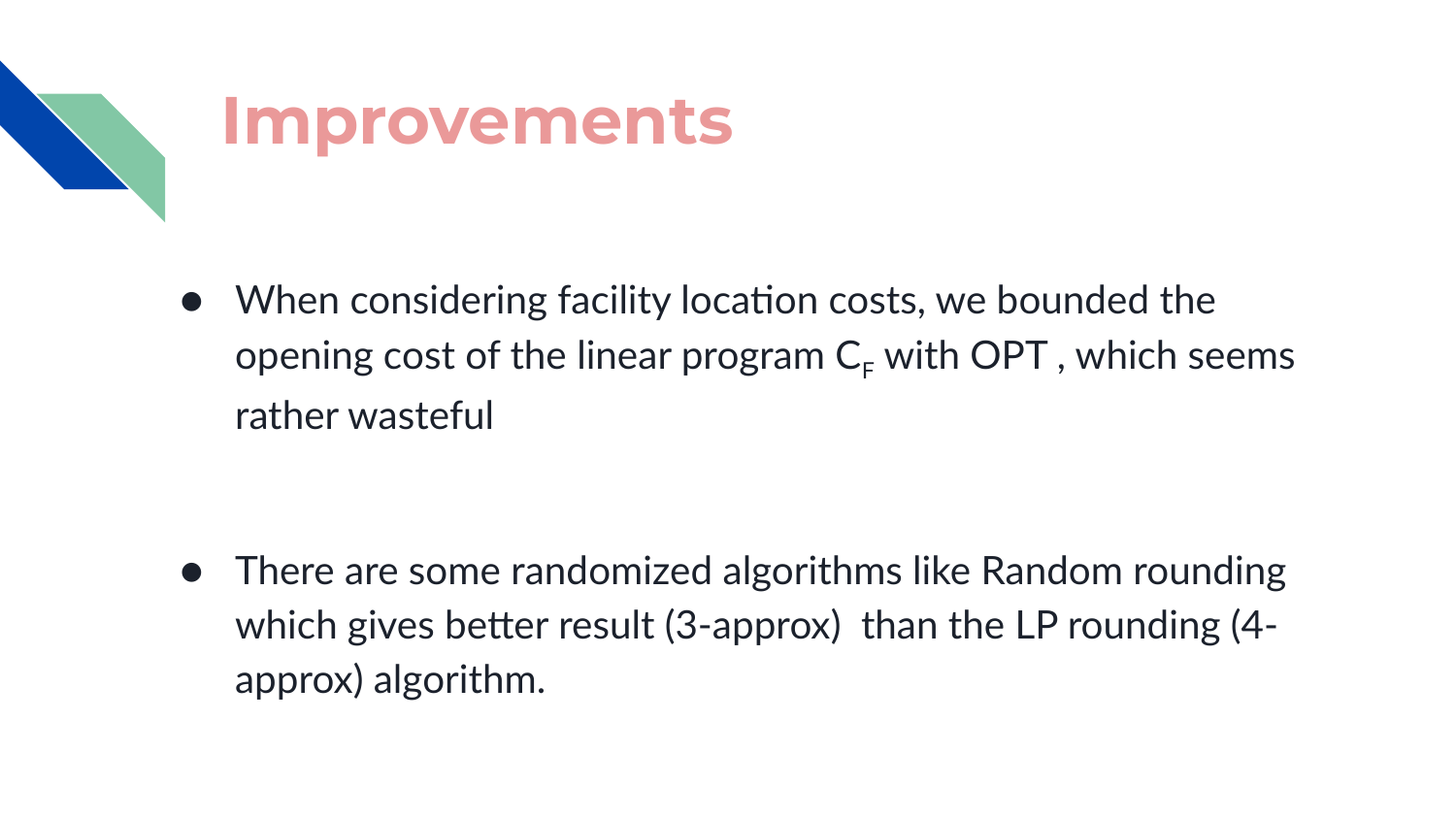

# Improvements

When considering facility location costs, we bounded the opening cost of the linear program CF with OPT , which seems rather wasteful

There are some randomized algorithms like Random rounding which gives better result (3-approx)  than the LP rounding (4-approx) algorithm.